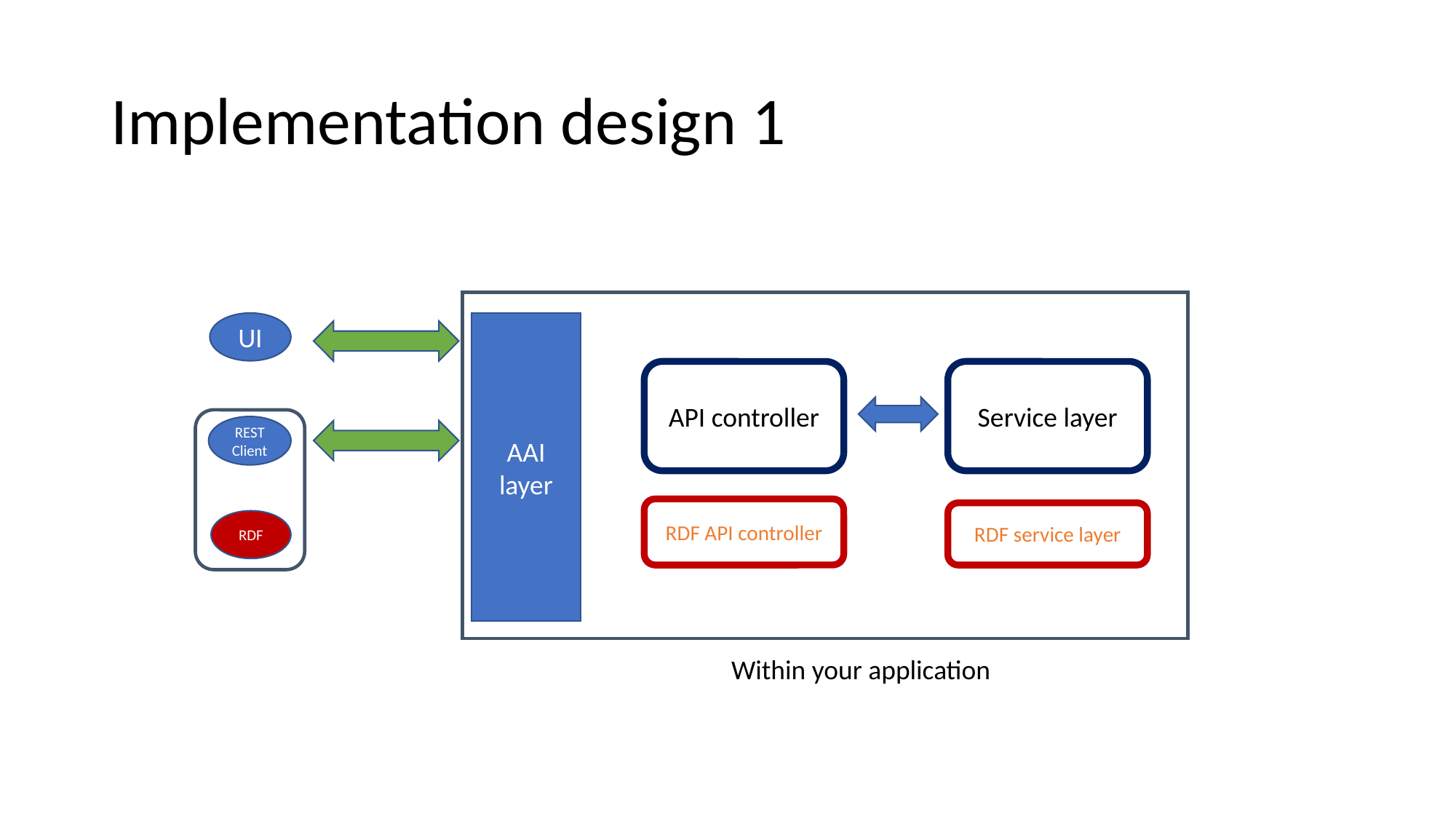

# Implementation design 1

AAI
layer
UI

API controller
Service layer

REST Client

RDF API controller
RDF service layer
RDF
Within your application